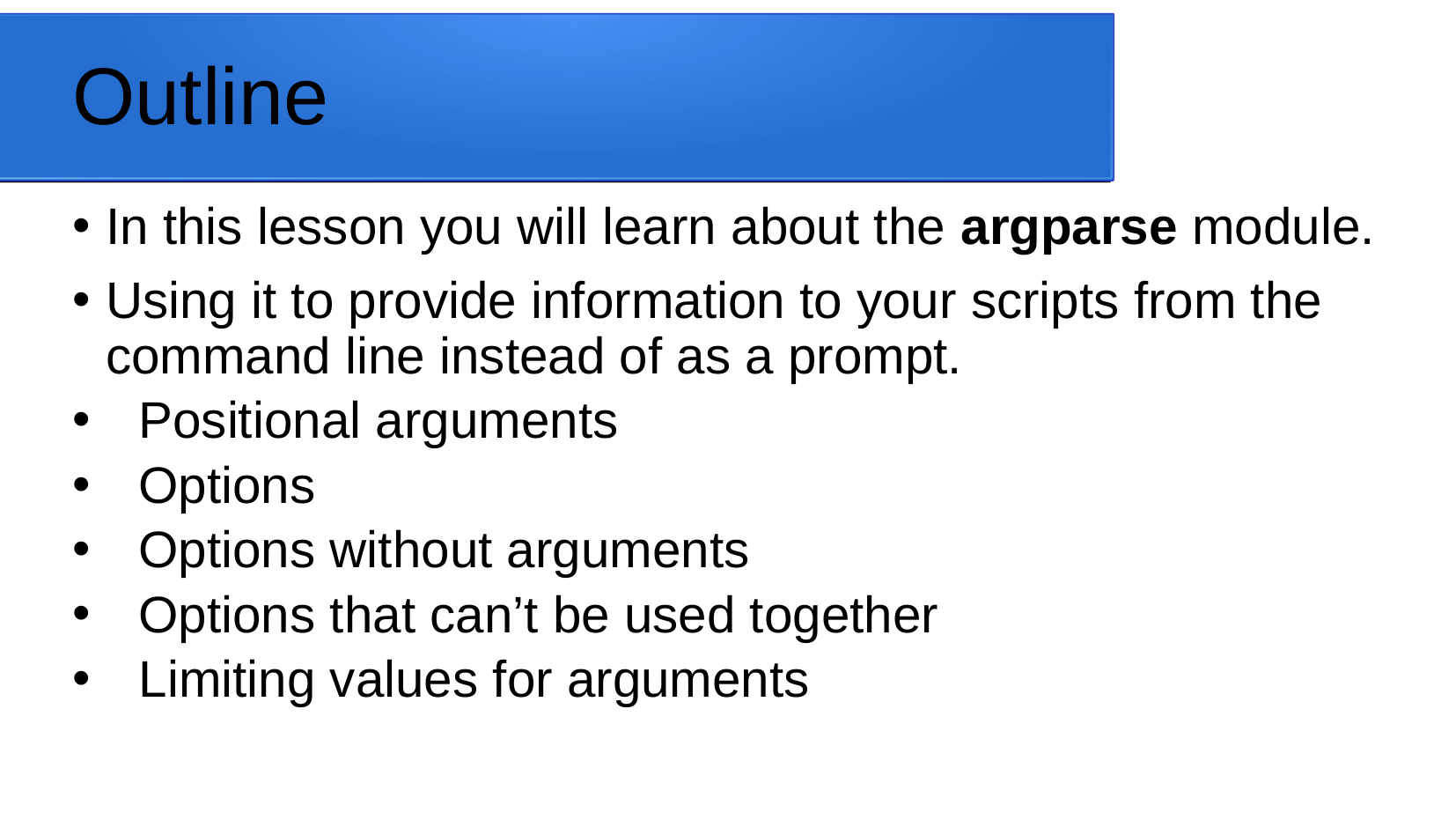

# Outline
In this lesson you will learn about the argparse module.
Using it to provide information to your scripts from the command line instead of as a prompt.
Positional arguments
Options
Options without arguments
Options that can’t be used together
Limiting values for arguments